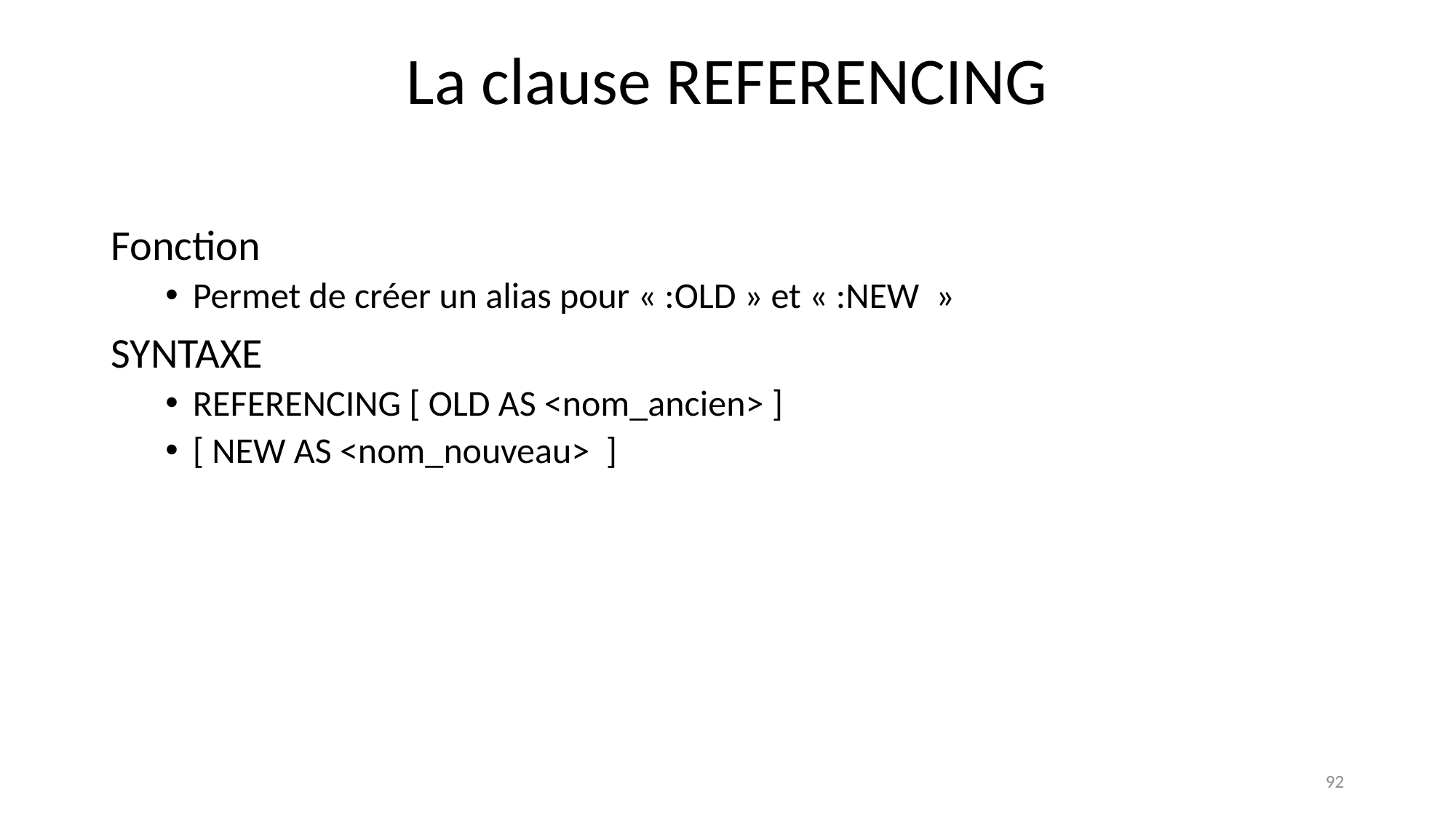

# La clause REFERENCING
Fonction
Permet de créer un alias pour « :OLD » et « :NEW  »
SYNTAXE
REFERENCING [ OLD AS <nom_ancien> ]
[ NEW AS <nom_nouveau>  ]
92